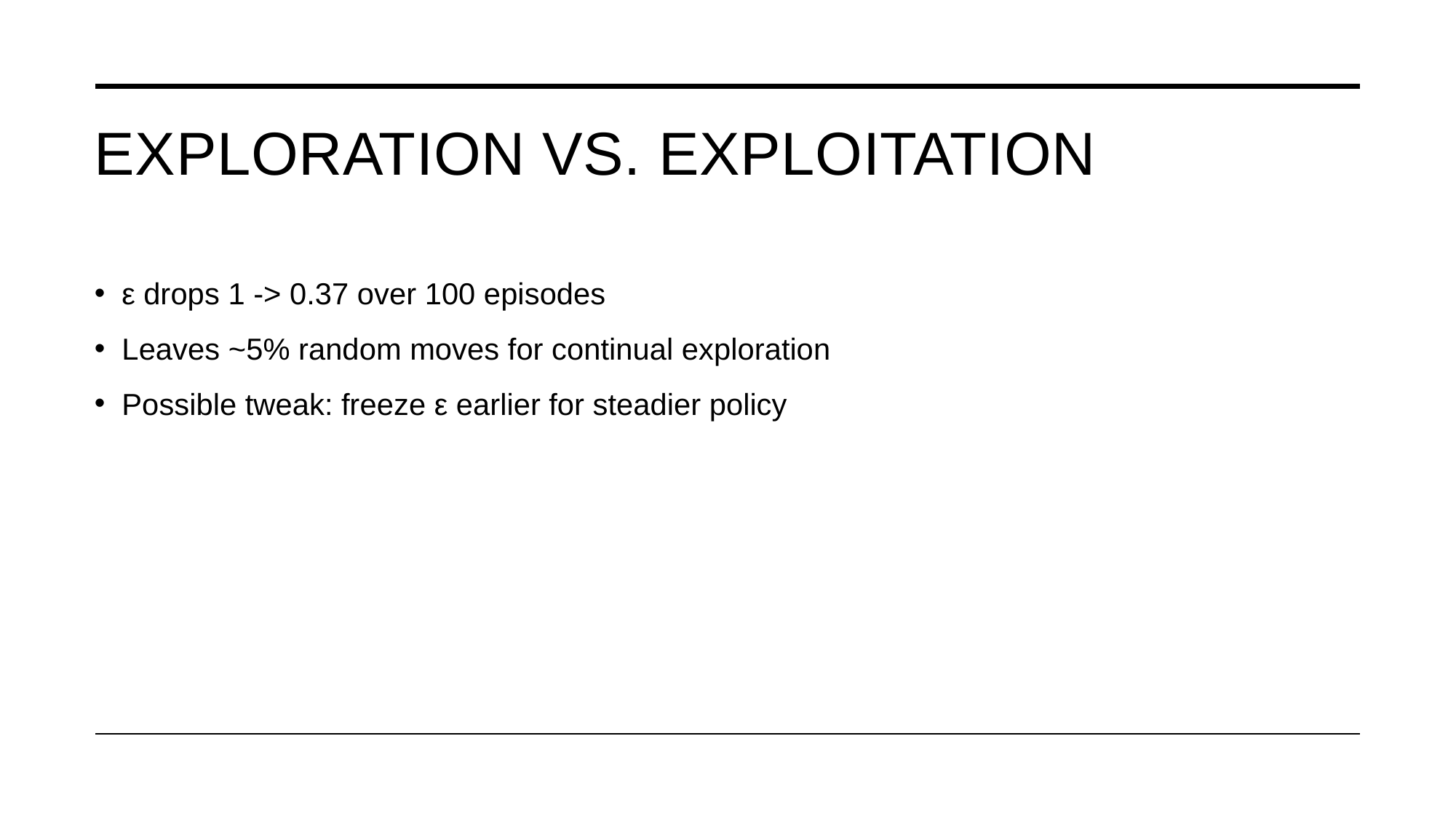

# Exploration vs. exploitation
ε drops 1 -> 0.37 over 100 episodes
Leaves ~5% random moves for continual exploration
Possible tweak: freeze ε earlier for steadier policy